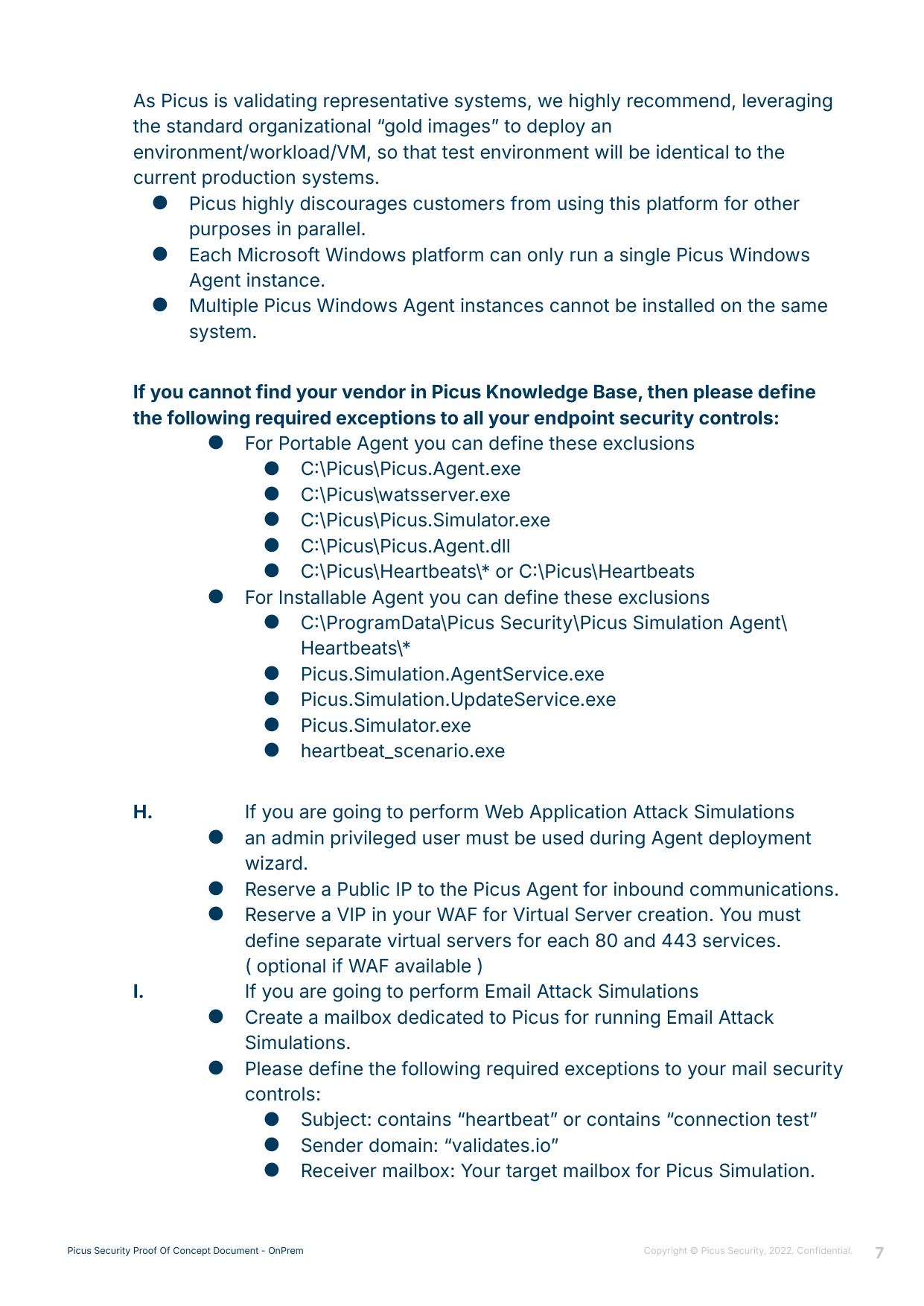

As Picus is validating representative systems, we highly recommend, leveraging the standard organizational “gold images” to deploy an environment/workload/VM, so that test environment will be identical to the current production systems.
Picus highly discourages customers from using this platform for other purposes in parallel.
Each Microsoft Windows platform can only run a single Picus Windows Agent instance.
Multiple Picus Windows Agent instances cannot be installed on the same system.
If you cannot find your vendor in Picus Knowledge Base, then please define the following required exceptions to all your endpoint security controls:
For Portable Agent you can define these exclusions
C:\Picus\Picus.Agent.exe
C:\Picus\watsserver.exe
C:\Picus\Picus.Simulator.exe
C:\Picus\Picus.Agent.dll
C:\Picus\Heartbeats\* or C:\Picus\Heartbeats
For Installable Agent you can define these exclusions
C:\ProgramData\Picus Security\Picus Simulation Agent\Heartbeats\*
Picus.Simulation.AgentService.exe
Picus.Simulation.UpdateService.exe
Picus.Simulator.exe
heartbeat_scenario.exe

H.	If you are going to perform Web Application Attack Simulations
an admin privileged user must be used during Agent deployment wizard.
Reserve a Public IP to the Picus Agent for inbound communications.
Reserve a VIP in your WAF for Virtual Server creation. You must define separate virtual servers for each 80 and 443 services. ( optional if WAF available )
I.	If you are going to perform Email Attack Simulations
Create a mailbox dedicated to Picus for running Email Attack Simulations.
Please define the following required exceptions to your mail security
controls:
Subject: contains “heartbeat” or contains “connection test”
Sender domain: “validates.io”
Receiver mailbox: Your target mailbox for Picus Simulation.